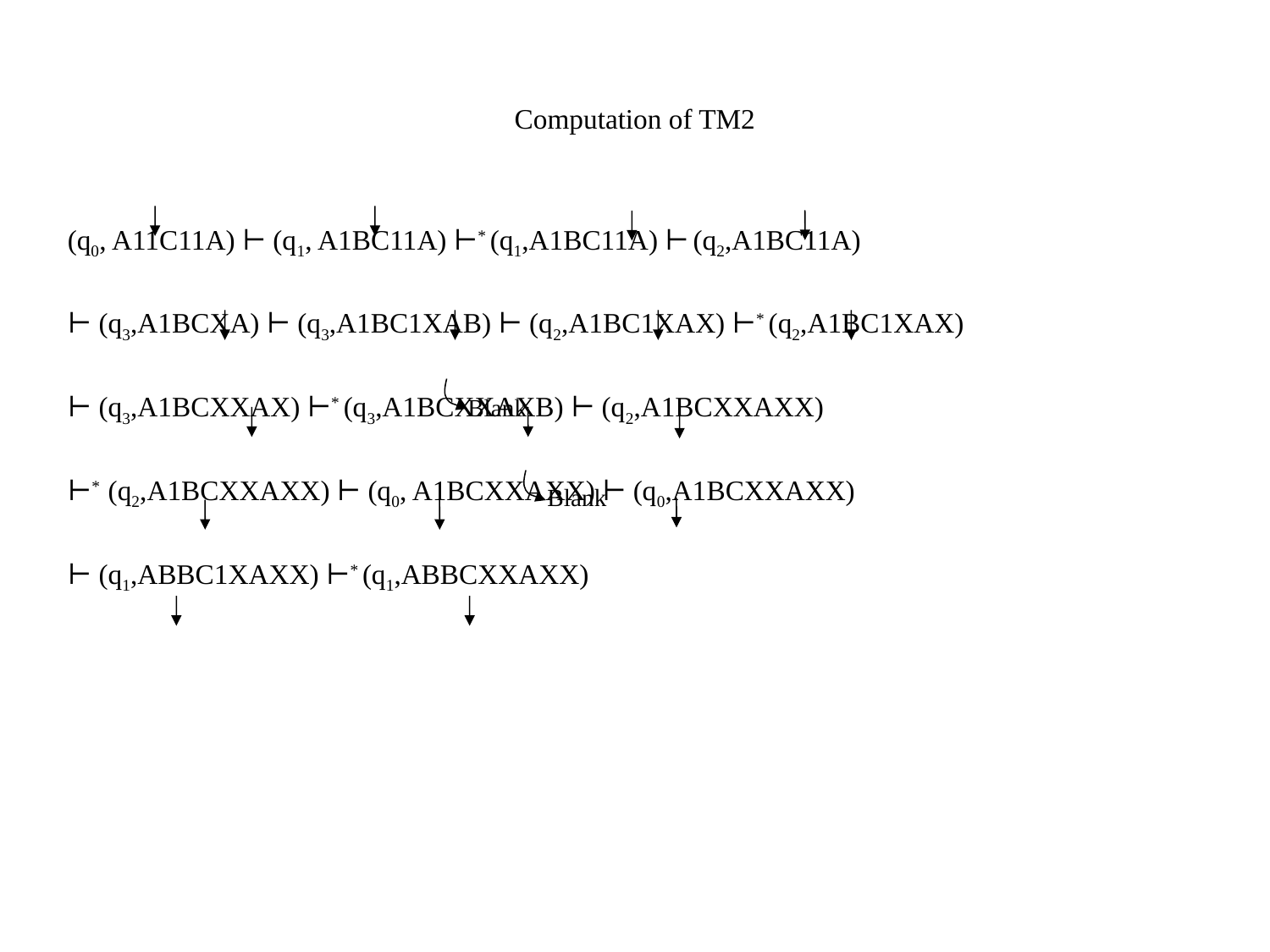

# Computation of TM2

(q0, A11C11A) ⊢ (q1, A1BC11A) ⊢* (q1,A1BC11A) ⊢ (q2,A1BC11A)

⊢ (q3,A1BCXA) ⊢ (q3,A1BC1XAB) ⊢ (q2,A1BC1XAX) ⊢* (q2,A1BC1XAX)

⊢ (q3,A1BCXXAX) ⊢* (q3,A1BCXXAXB) ⊢ (q2,A1BCXXAXX)

⊢*  (q2,A1BCXXAXX) ⊢ (q0, A1BCXXAXX) ⊢ (q0,A1BCXXAXX)

⊢ (q1,ABBC1XAXX) ⊢* (q1,ABBCXXAXX)

Blank

Blank